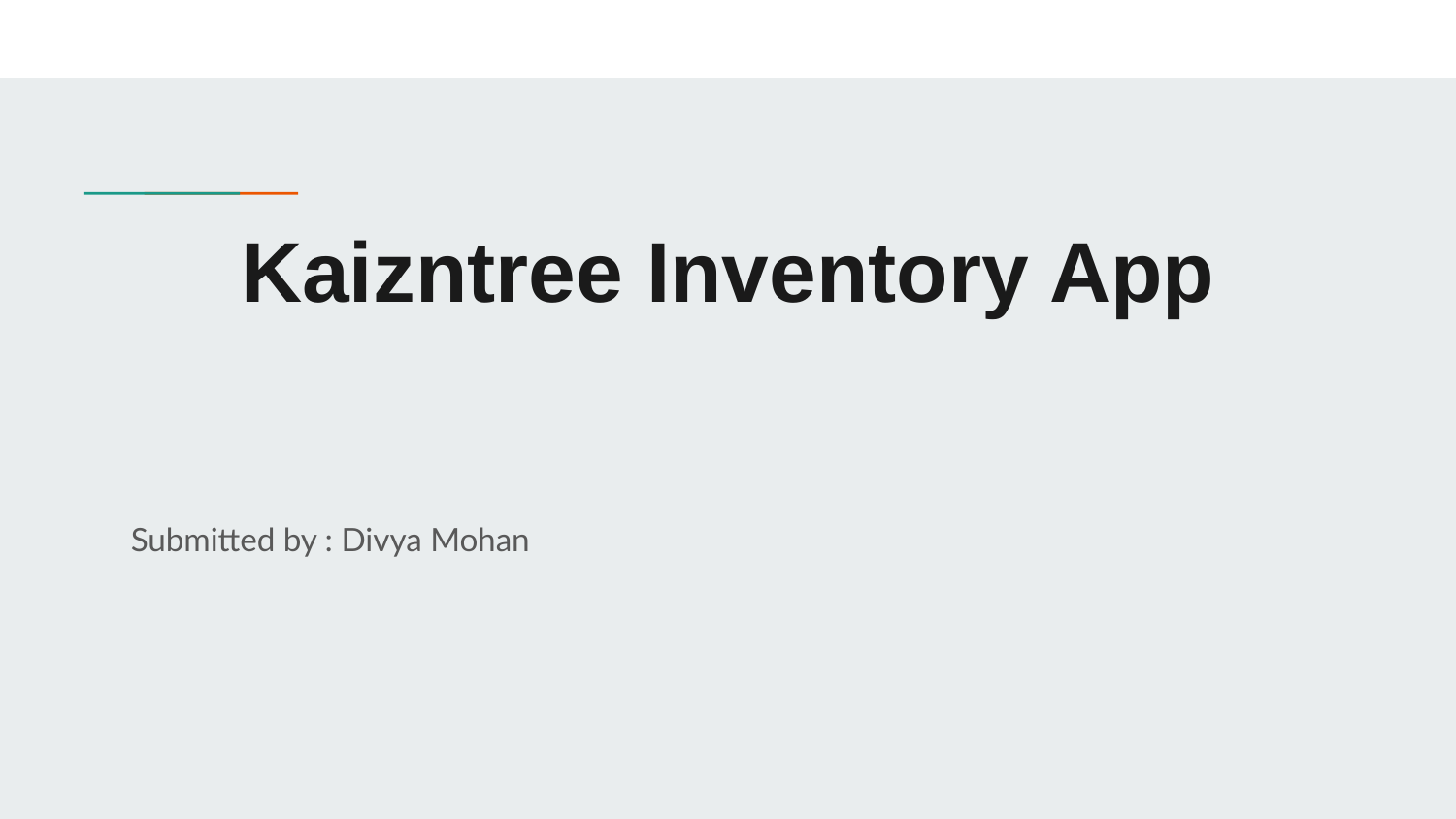

# Kaizntree Inventory App
Submitted by : Divya Mohan